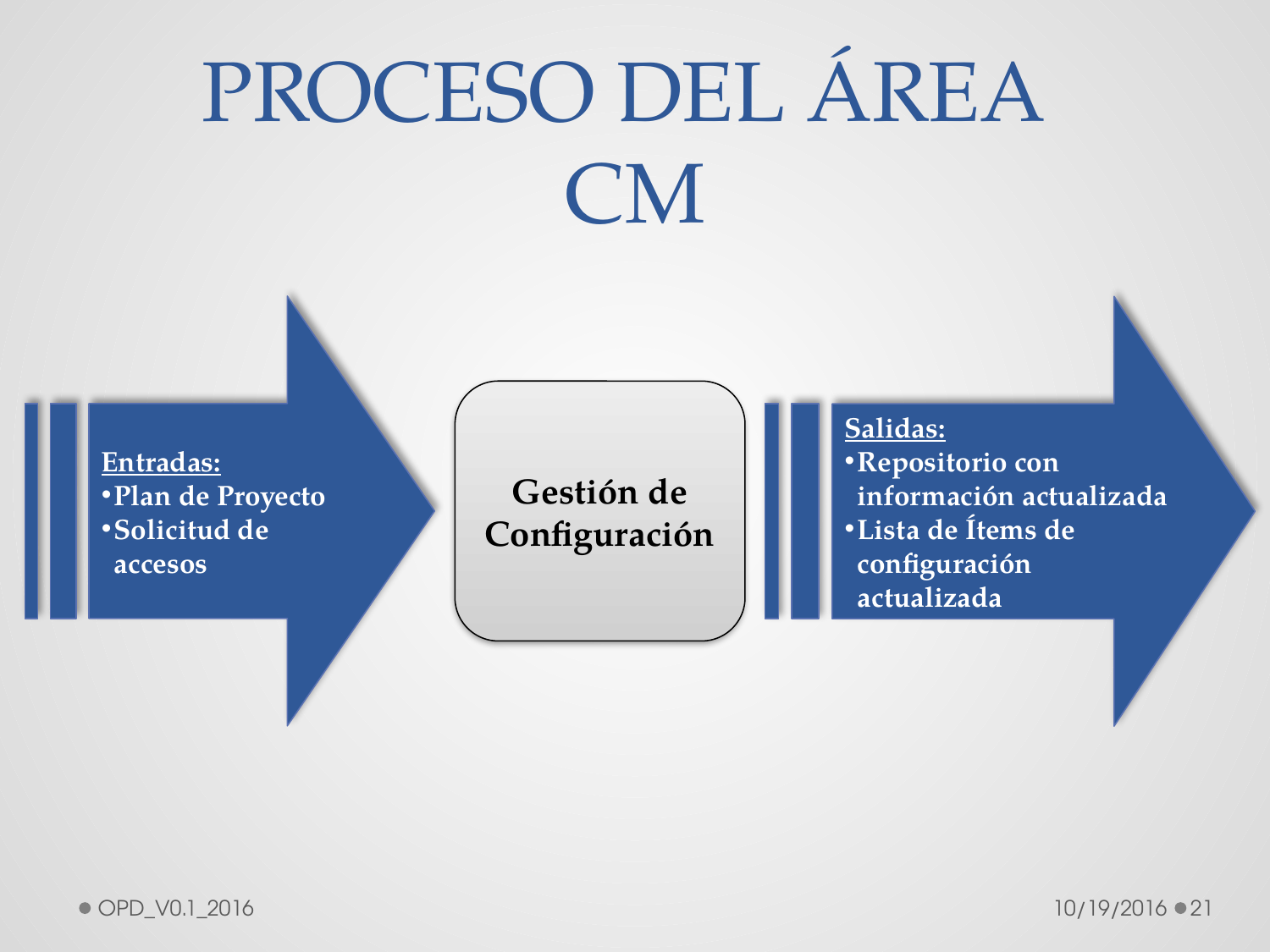

# PROCESO DEL ÁREA CM
Entradas:
Plan de Proyecto
Solicitud de accesos
Salidas:
Repositorio con información actualizada
Lista de Ítems de configuración actualizada
Gestión de Configuración
OPD_V0.1_2016
10/19/2016
21